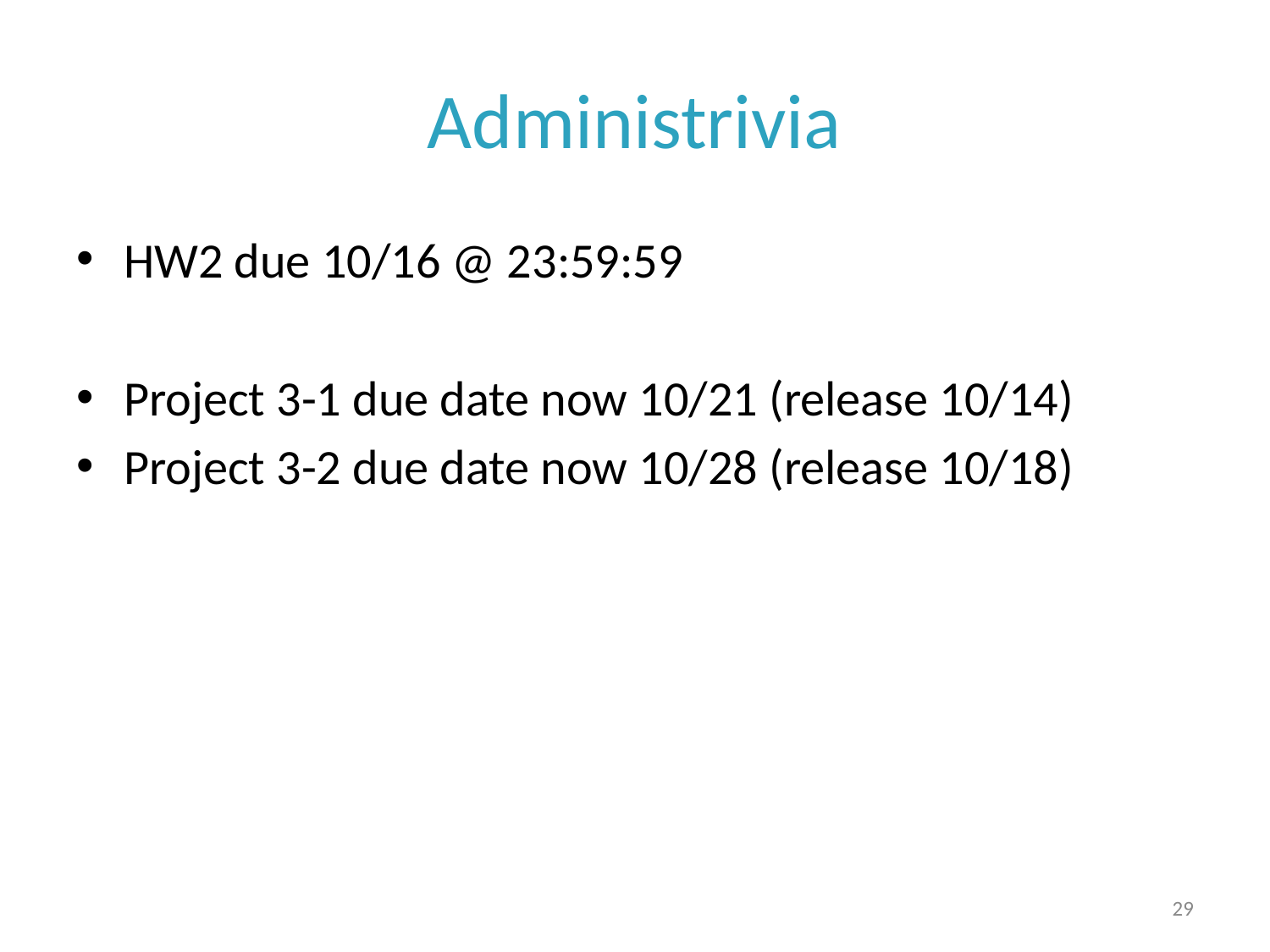

# Administrivia
HW2 due 10/16 @ 23:59:59

Project 3-1 due date now 10/21 (release 10/14)
Project 3-2 due date now 10/28 (release 10/18)
29